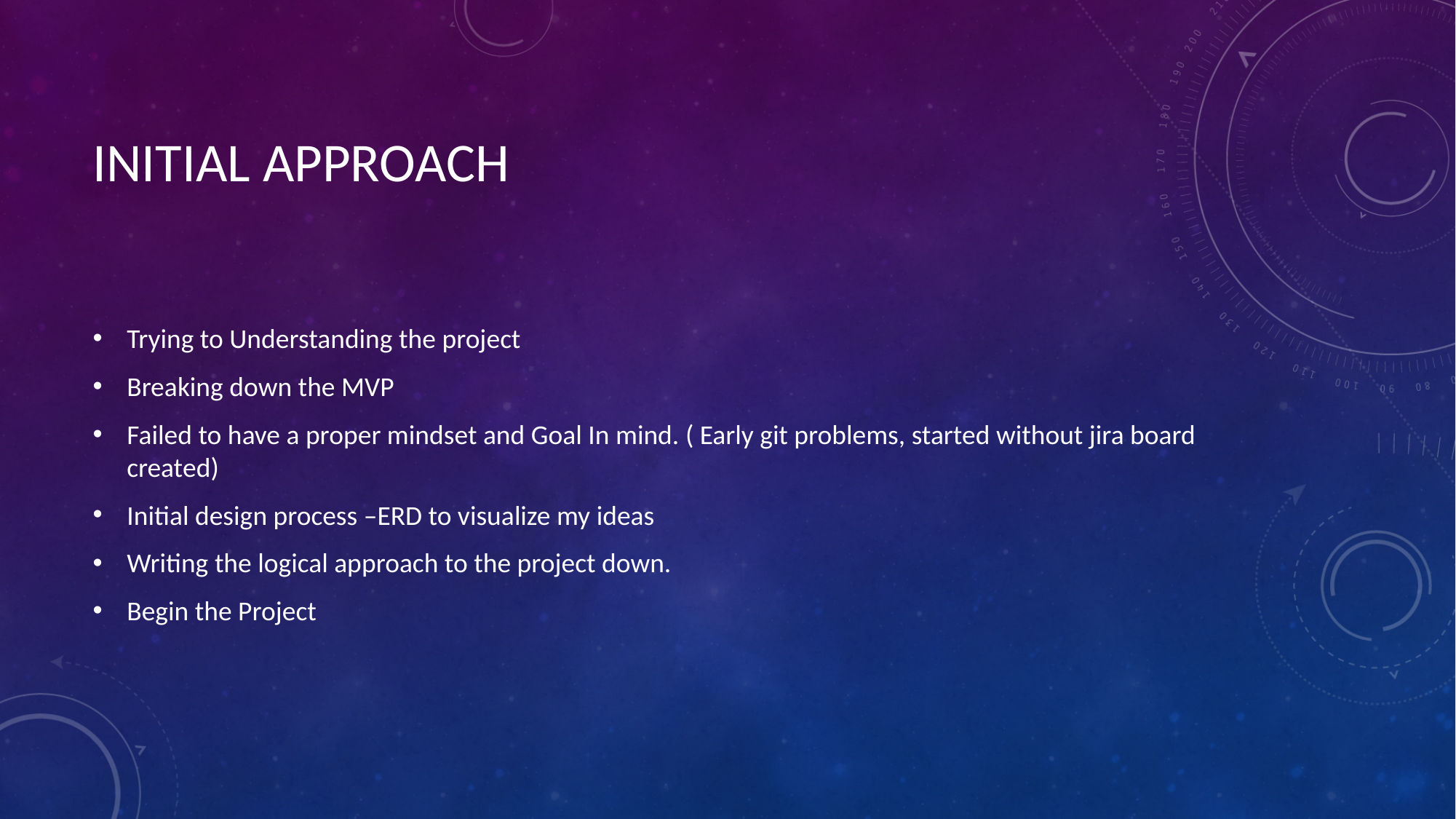

# Initial Approach
Trying to Understanding the project
Breaking down the MVP
Failed to have a proper mindset and Goal In mind. ( Early git problems, started without jira board created)
Initial design process –ERD to visualize my ideas
Writing the logical approach to the project down.
Begin the Project